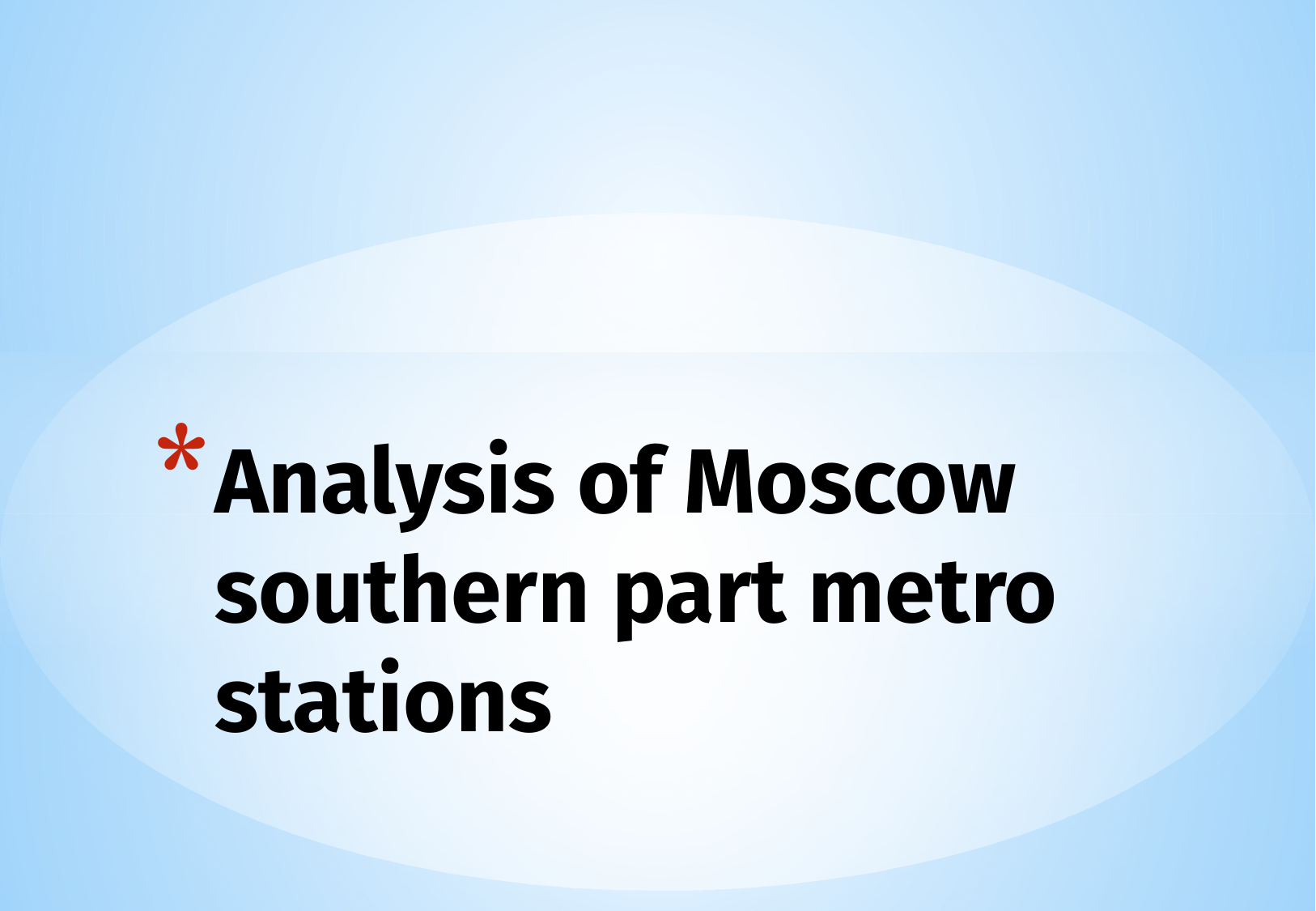

# Analysis of Moscow southern part metro stations